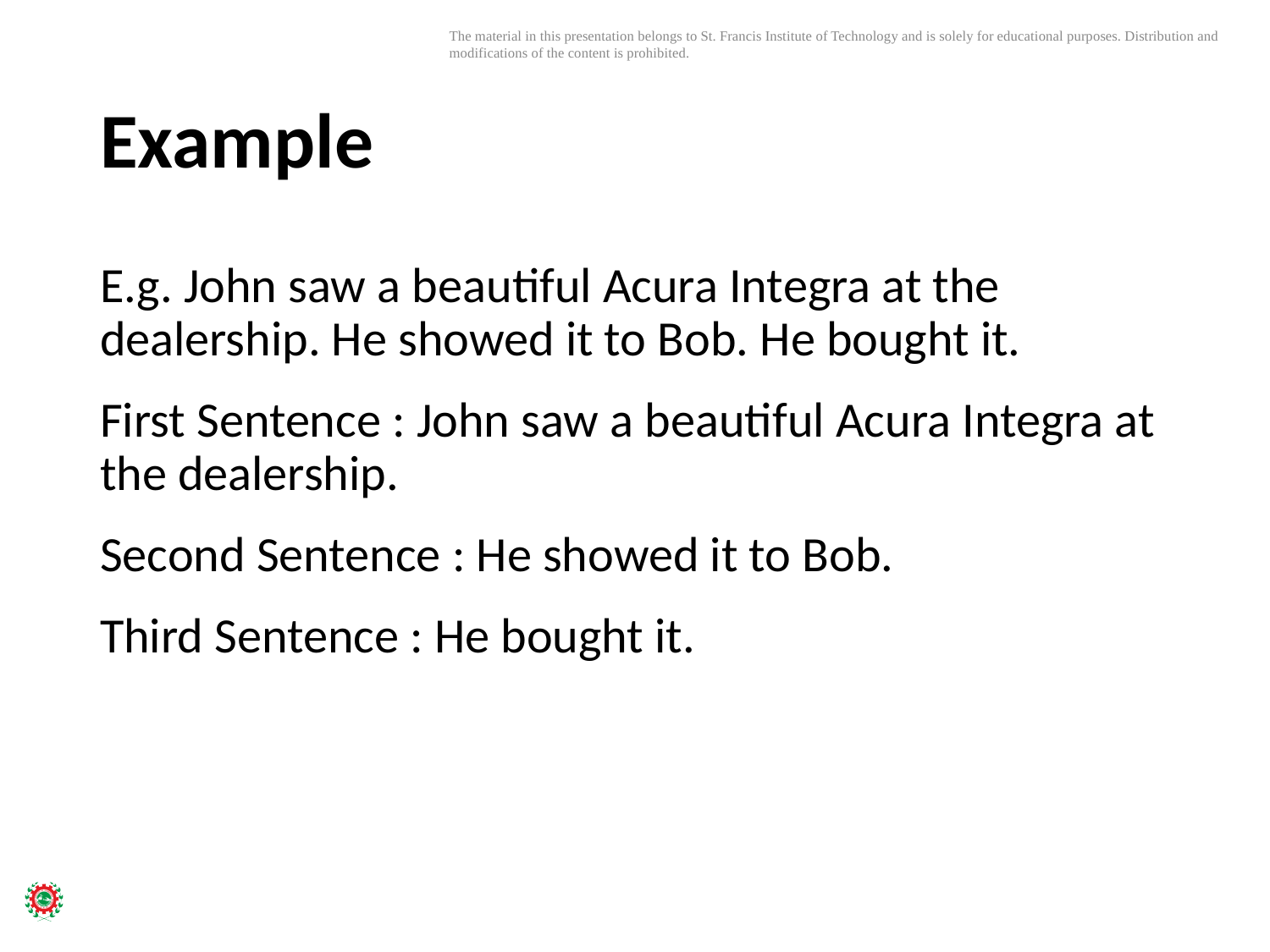

# Example
E.g. John saw a beautiful Acura Integra at the dealership. He showed it to Bob. He bought it.
First Sentence : John saw a beautiful Acura Integra at the dealership.
Second Sentence : He showed it to Bob.
Third Sentence : He bought it.